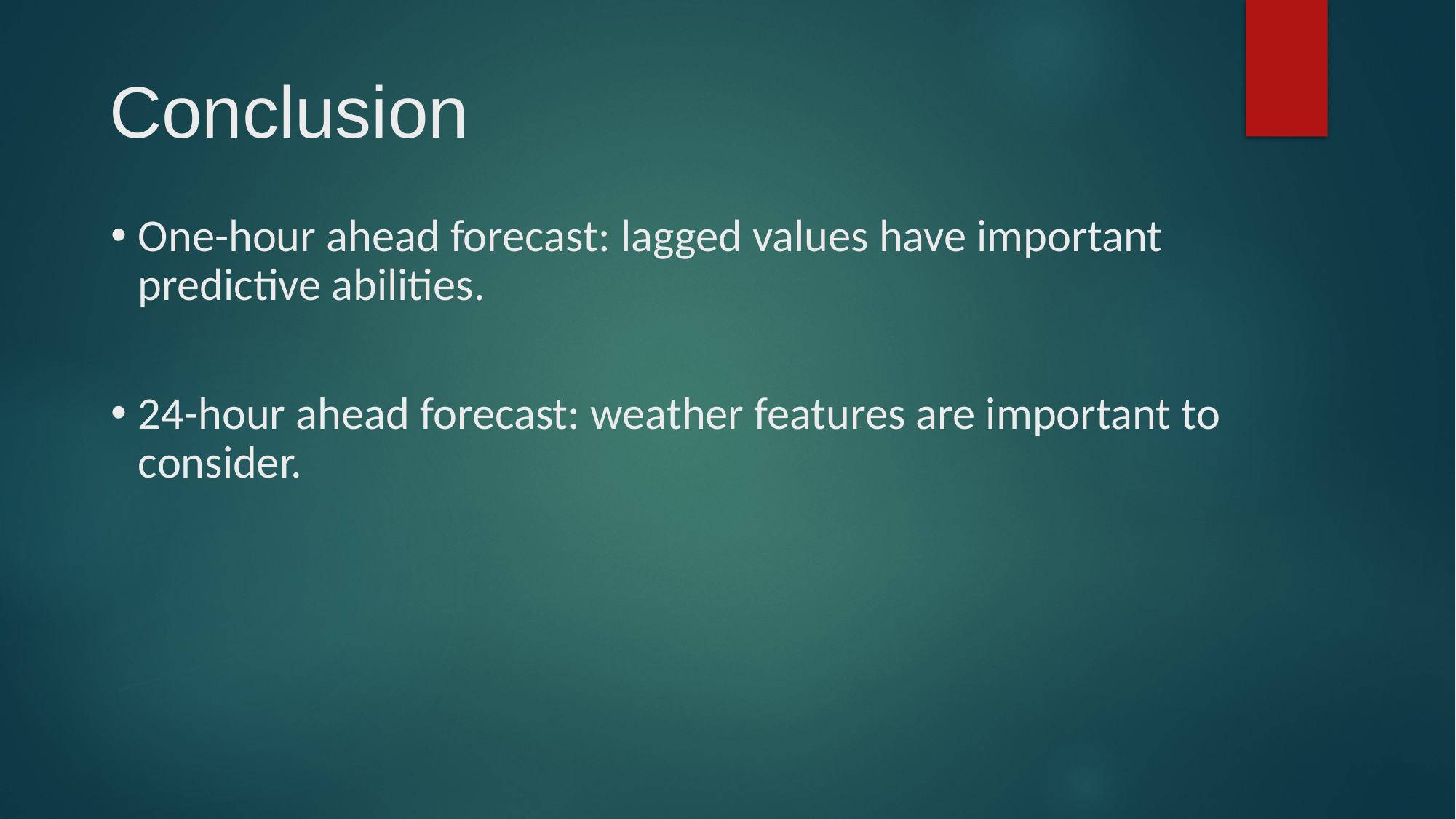

# Conclusion
One-hour ahead forecast: lagged values have important predictive abilities.

24-hour ahead forecast: weather features are important to consider.